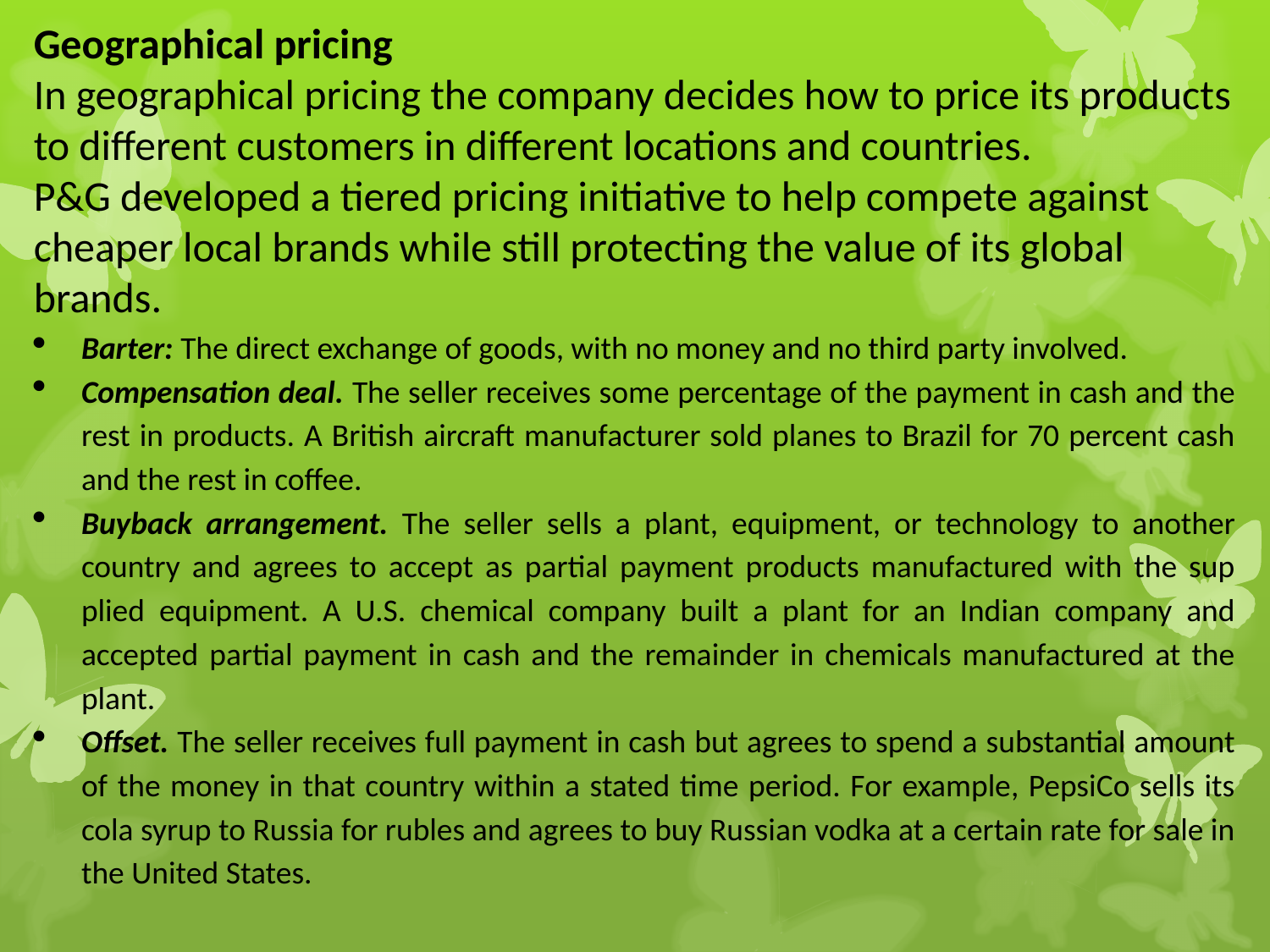

Geographical pricing
In geographical pricing the company decides how to price its products to different cus­tomers in different locations and countries.
P&G developed a tiered pricing initiative to help compete against cheaper local brands while still protect­ing the value of its global brands.
Barter: The direct exchange of goods, with no money and no third party involved.
Compensation deal. The seller receives some percentage of the payment in cash and the rest in products. A British aircraft manufacturer sold planes to Brazil for 70 percent cash and the rest in coffee.
Buyback arrangement. The seller sells a plant, equipment, or technology to another country and agrees to accept as partial payment products manufactured with the sup­plied equipment. A U.S. chemical company built a plant for an Indian company and accepted partial payment in cash and the remainder in chemicals manufactured at the plant.
Offset. The seller receives full payment in cash but agrees to spend a substantial amount of the money in that country within a stated time period. For example, PepsiCo sells its cola syrup to Russia for rubles and agrees to buy Russian vodka at a certain rate for sale in the United States.